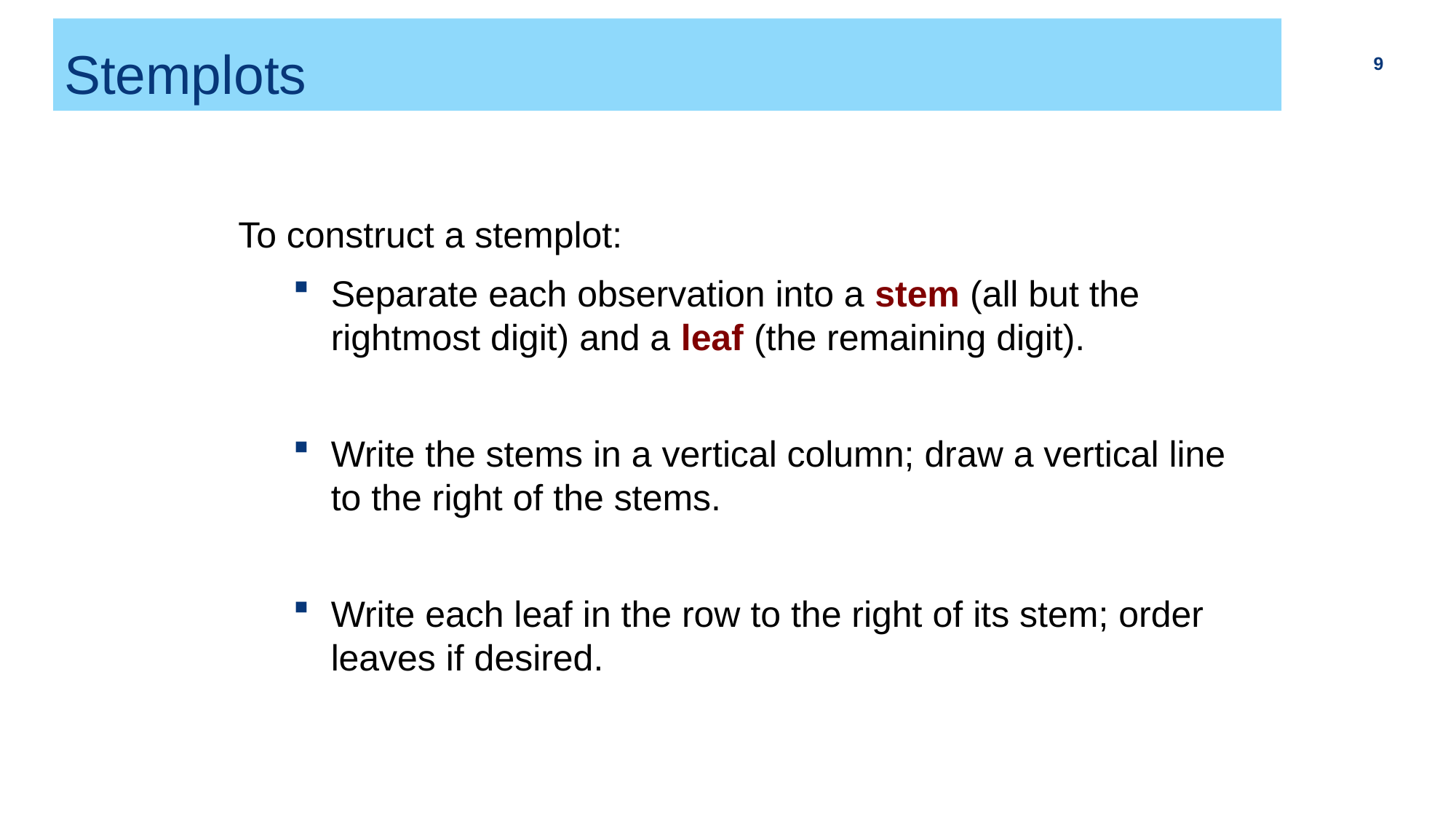

# Stemplots
9
To construct a stemplot:
Separate each observation into a stem (all but the rightmost digit) and a leaf (the remaining digit).

Write the stems in a vertical column; draw a vertical line to the right of the stems.

Write each leaf in the row to the right of its stem; order leaves if desired.